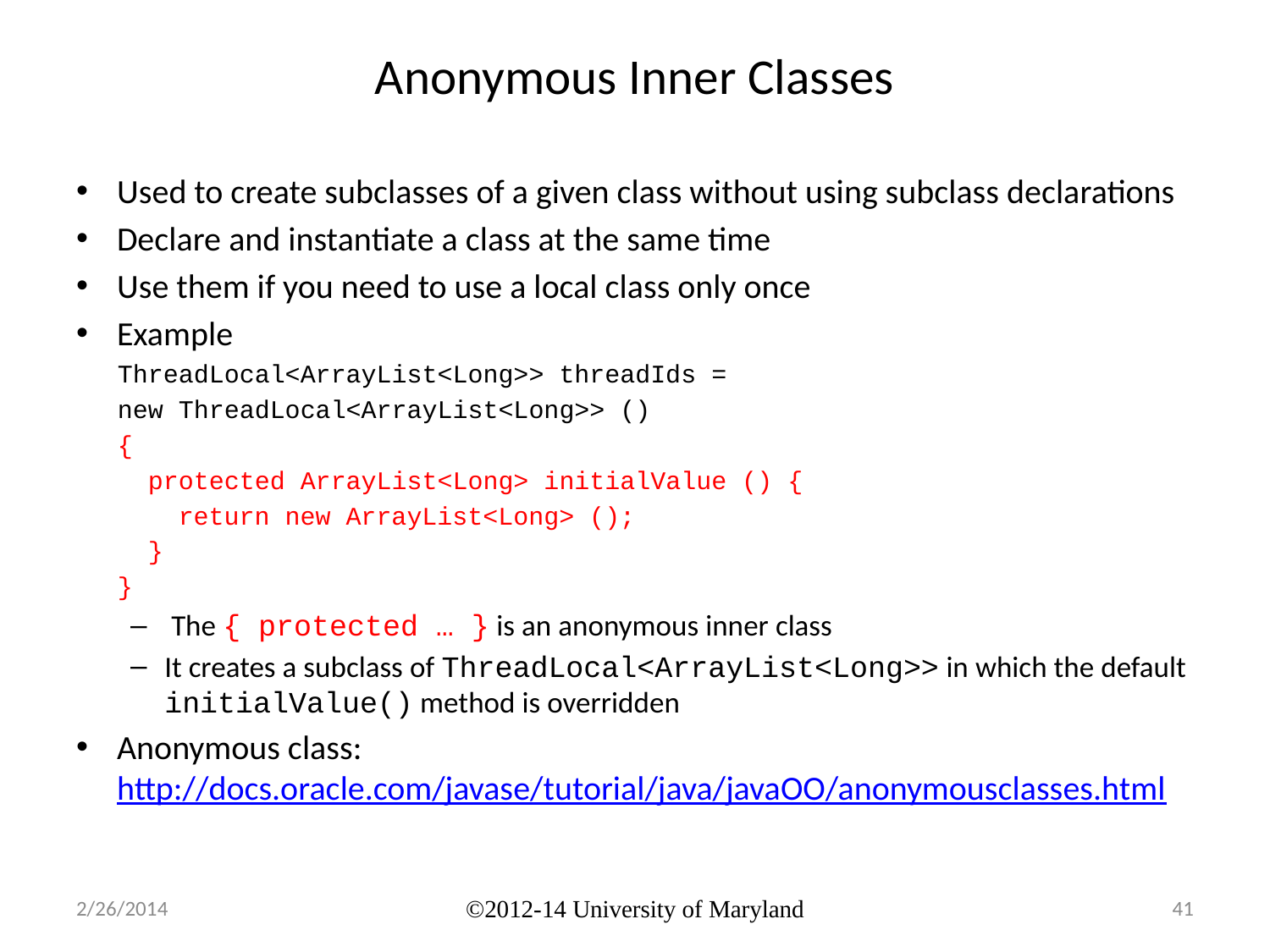

# Anonymous Inner Classes
Used to create subclasses of a given class without using subclass declarations
Declare and instantiate a class at the same time
Use them if you need to use a local class only once
Example
ThreadLocal<ArrayList<Long>> threadIds =
new ThreadLocal<ArrayList<Long>> ()
{
  protected ArrayList<Long> initialValue () {
    return new ArrayList<Long> ();
  }
}
 The { protected … } is an anonymous inner class
It creates a subclass of ThreadLocal<ArrayList<Long>> in which the default initialValue() method is overridden
Anonymous class: http://docs.oracle.com/javase/tutorial/java/javaOO/anonymousclasses.html

2/26/2014
©2012-14 University of Maryland
41